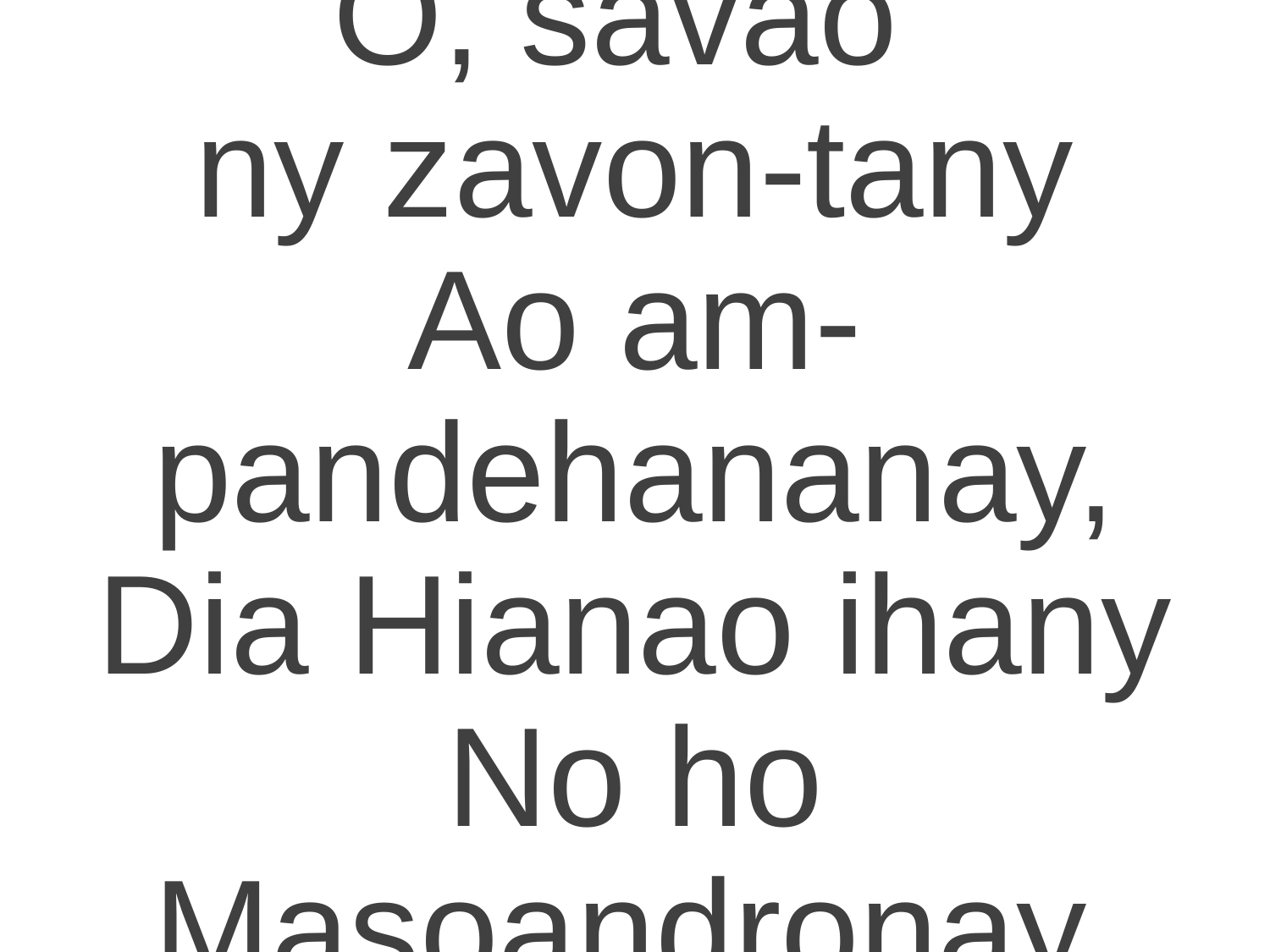

O, savao
ny zavon-tany
Ao am-pandehananay,
Dia Hianao ihany
No ho Masoandronay.